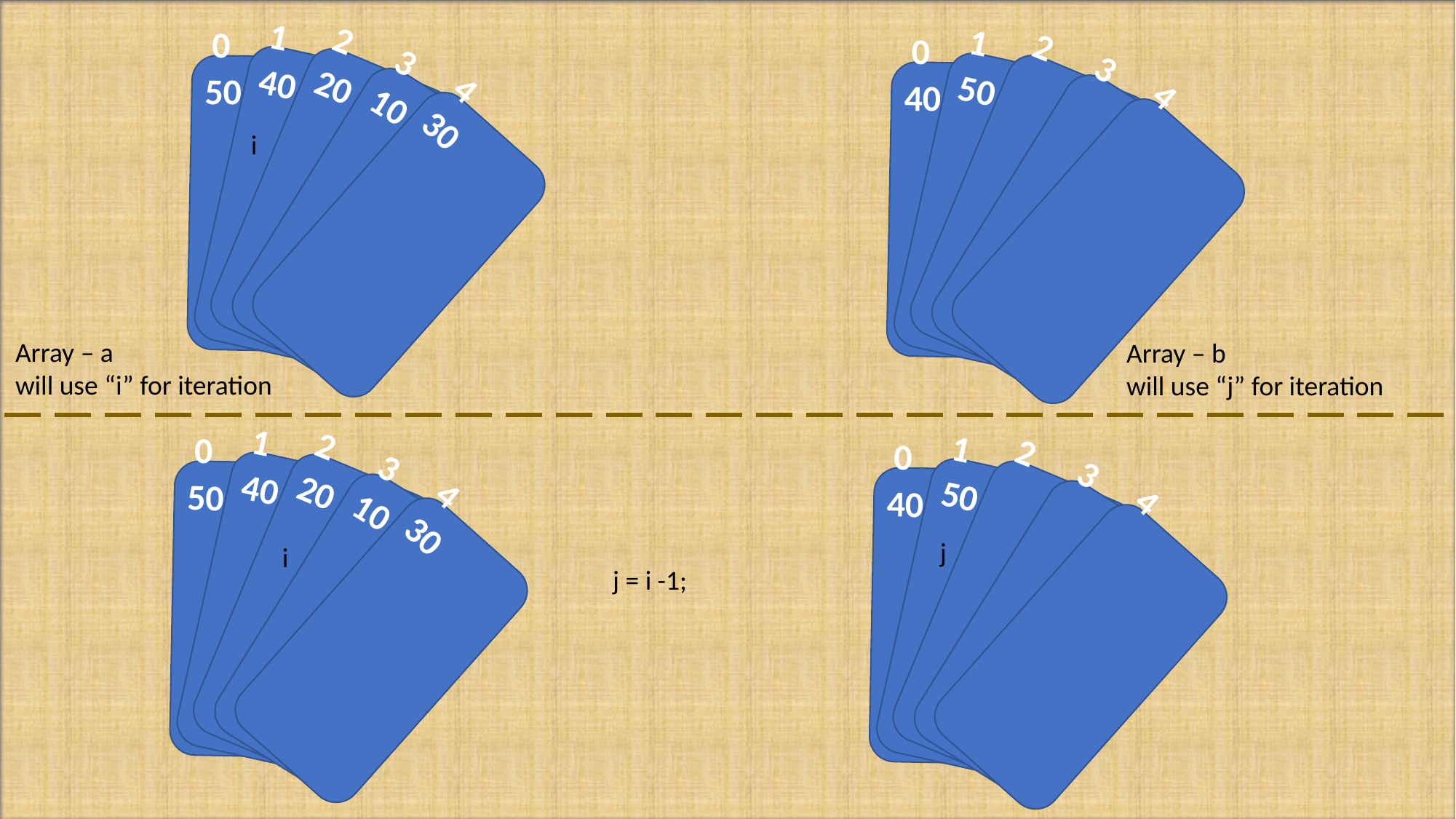

0
50
1
40
2
20
3
10
4
30
i
0
40
1
50
2

3

4

Array – a
will use “i” for iteration
Array – b
will use “j” for iteration
0
50
1
40
2
20
3
10
4
30
i
0
40
1
50
2

3

4

j
j = i -1;